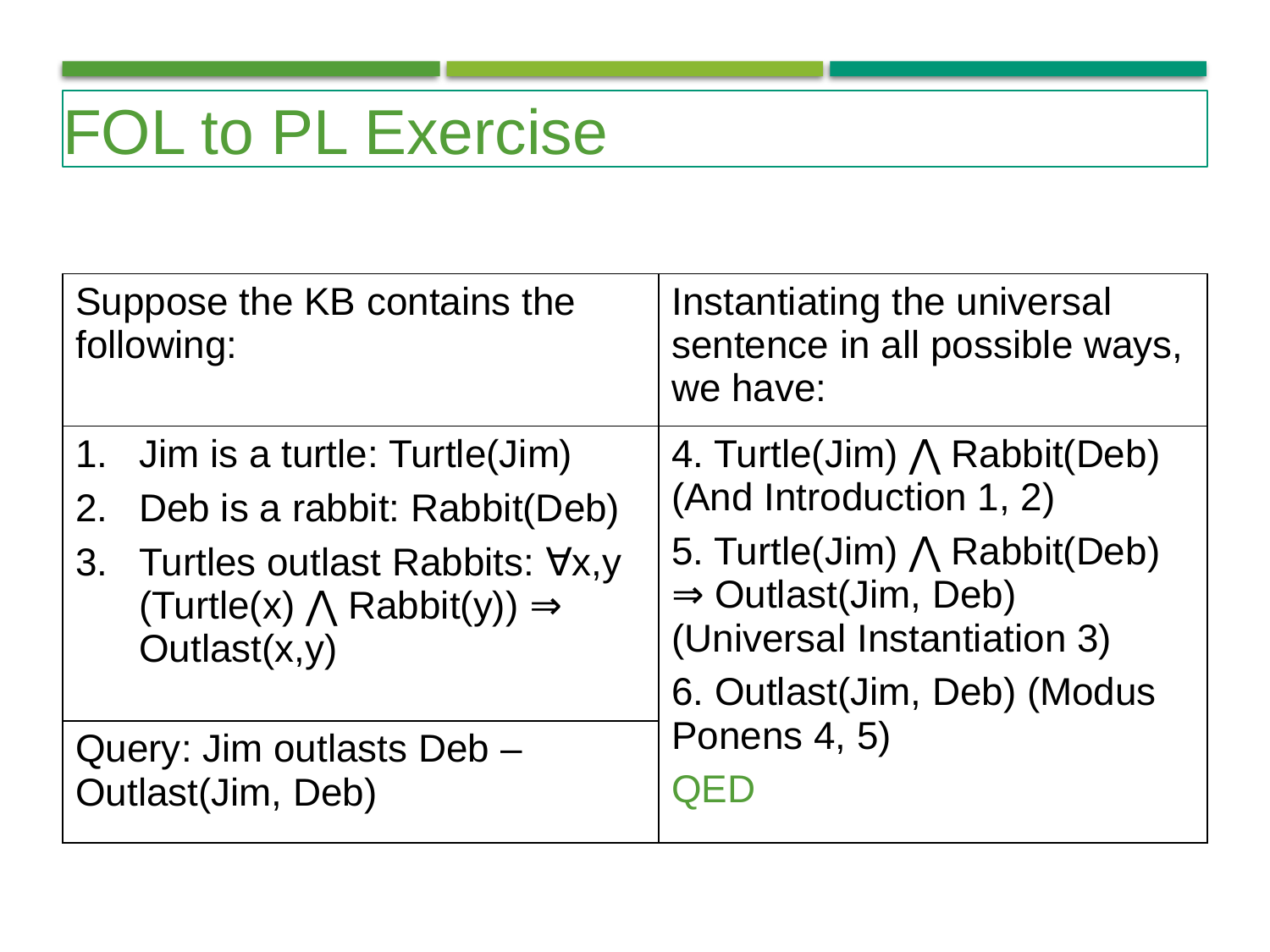

FOL to PL Exercise
| Suppose the KB contains the following: | Instantiating the universal sentence in all possible ways, we have: |
| --- | --- |
| Jim is a turtle: Turtle(Jim) Deb is a rabbit: Rabbit(Deb) Turtles outlast Rabbits: ∀x,y (Turtle(x) ⋀ Rabbit(y)) ⇒ Outlast(x,y) | 4. Turtle(Jim) ⋀ Rabbit(Deb) (And Introduction 1, 2) 5. Turtle(Jim) ⋀ Rabbit(Deb) ⇒ Outlast(Jim, Deb) (Universal Instantiation 3) 6. Outlast(Jim, Deb) (Modus Ponens 4, 5) QED |
| Query: Jim outlasts Deb – Outlast(Jim, Deb) |  |